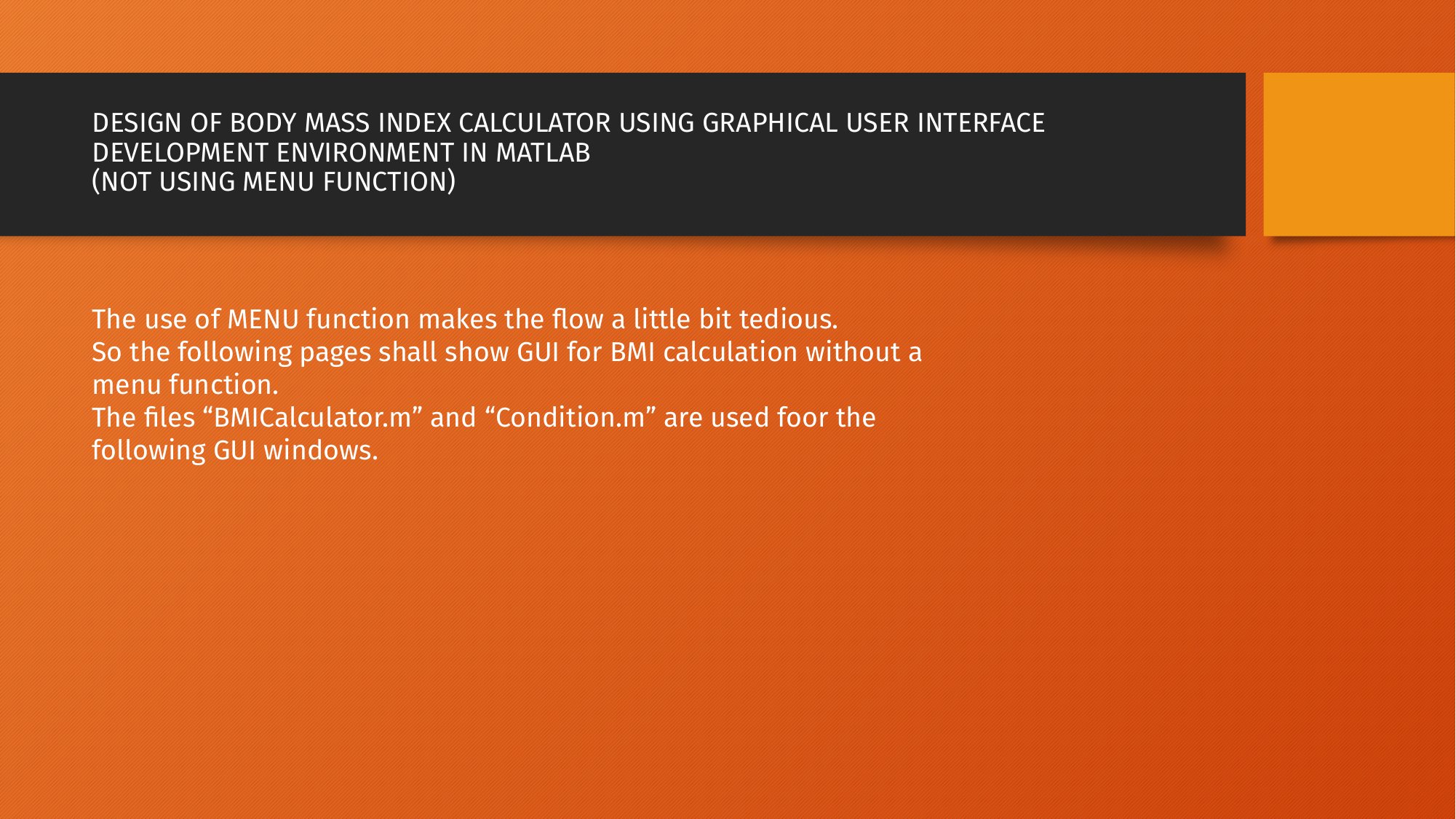

# DESIGN OF BODY MASS INDEX CALCULATOR USING GRAPHICAL USER INTERFACE DEVELOPMENT ENVIRONMENT IN MATLAB (NOT USING MENU FUNCTION)
The use of MENU function makes the flow a little bit tedious.
So the following pages shall show GUI for BMI calculation without a menu function.
The files “BMICalculator.m” and “Condition.m” are used foor the following GUI windows.